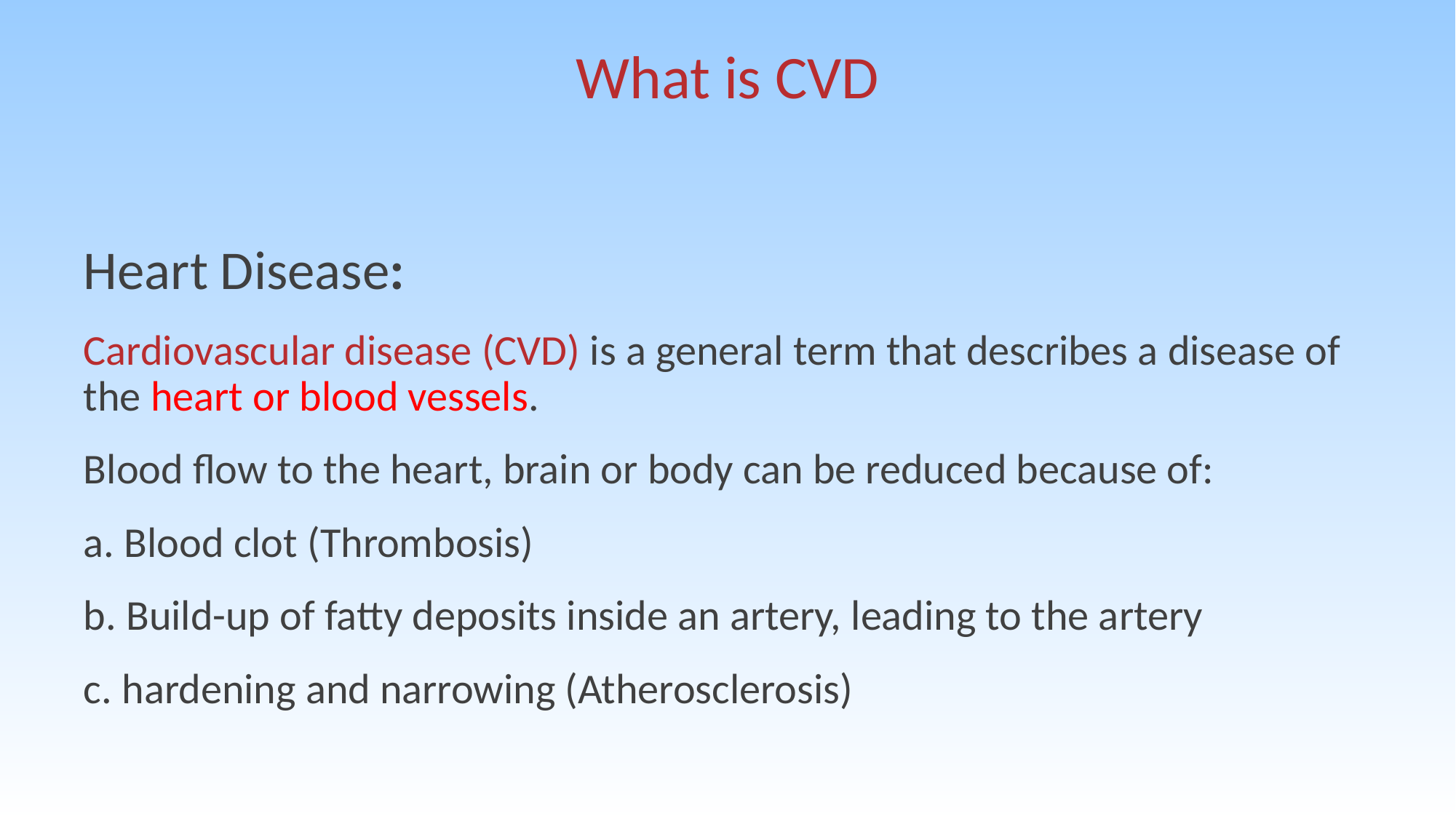

# What is CVD
Heart Disease:
Cardiovascular disease (CVD) is a general term that describes a disease of the heart or blood vessels.
Blood flow to the heart, brain or body can be reduced because of:
 Blood clot (Thrombosis)
 Build-up of fatty deposits inside an artery, leading to the artery
 hardening and narrowing (Atherosclerosis)